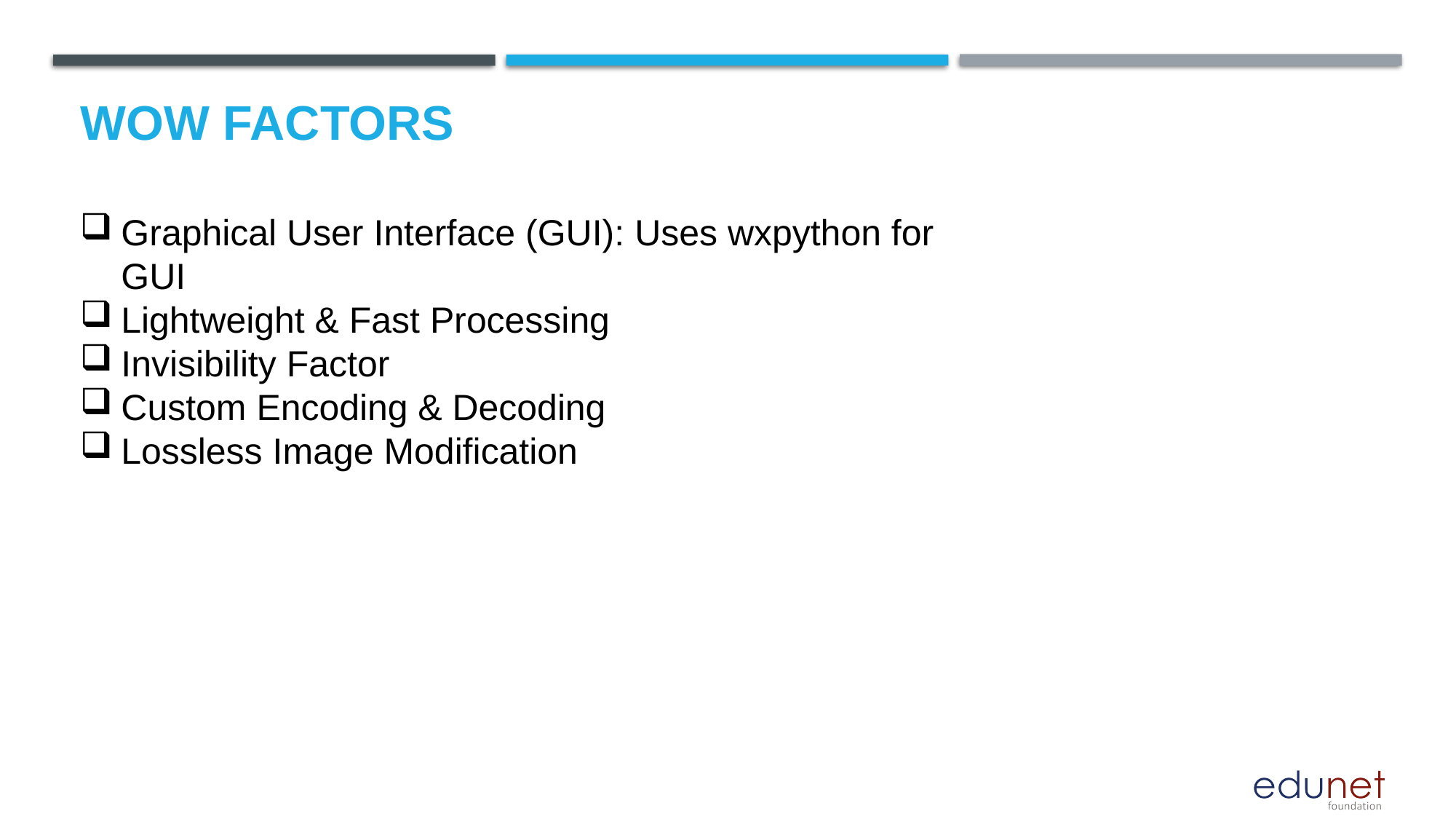

# Wow factors
Graphical User Interface (GUI): Uses wxpython for GUI
Lightweight & Fast Processing
Invisibility Factor
Custom Encoding & Decoding
Lossless Image Modification